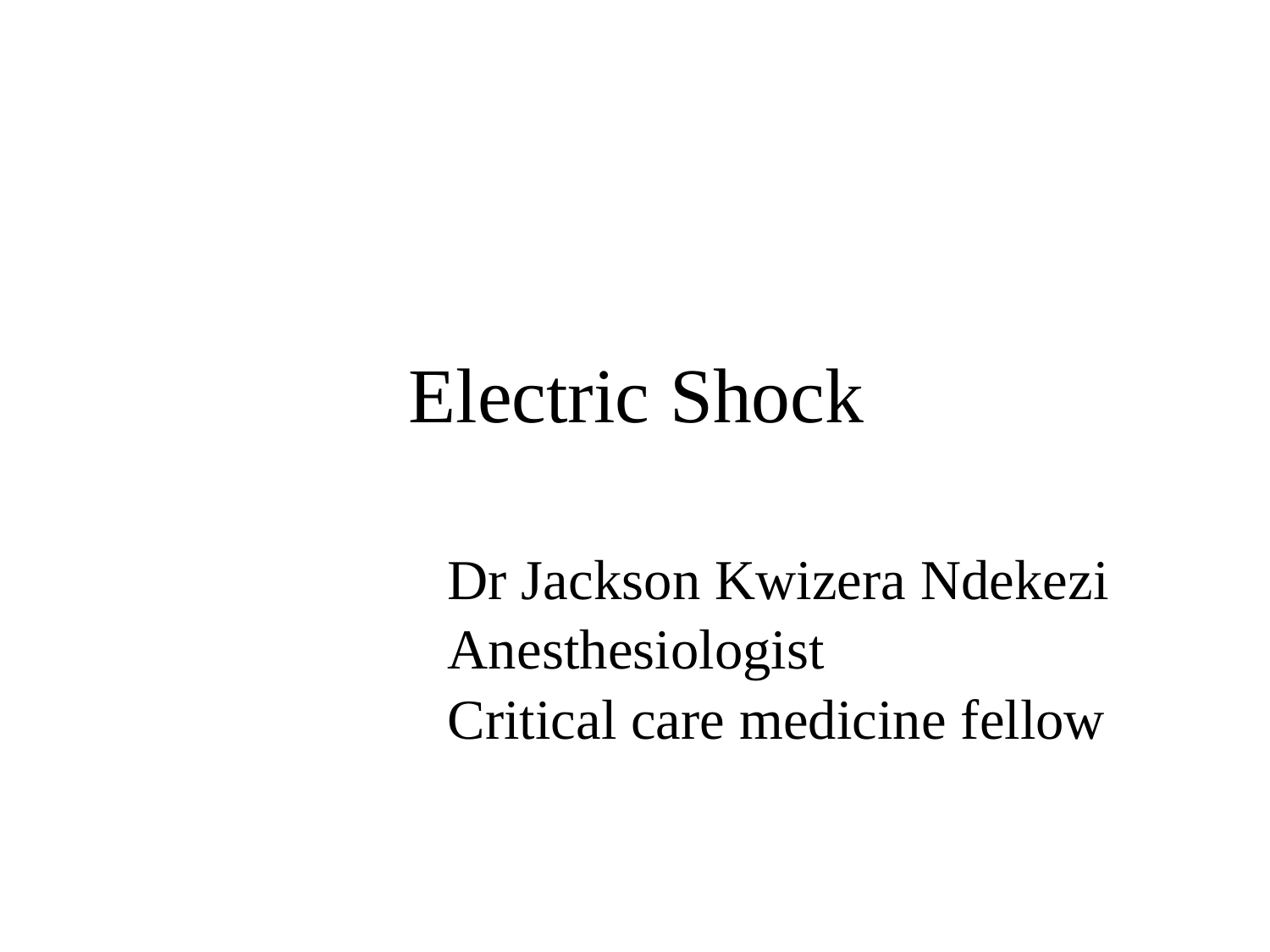

Electric Shock
Dr Jackson Kwizera Ndekezi
Anesthesiologist
Critical care medicine fellow